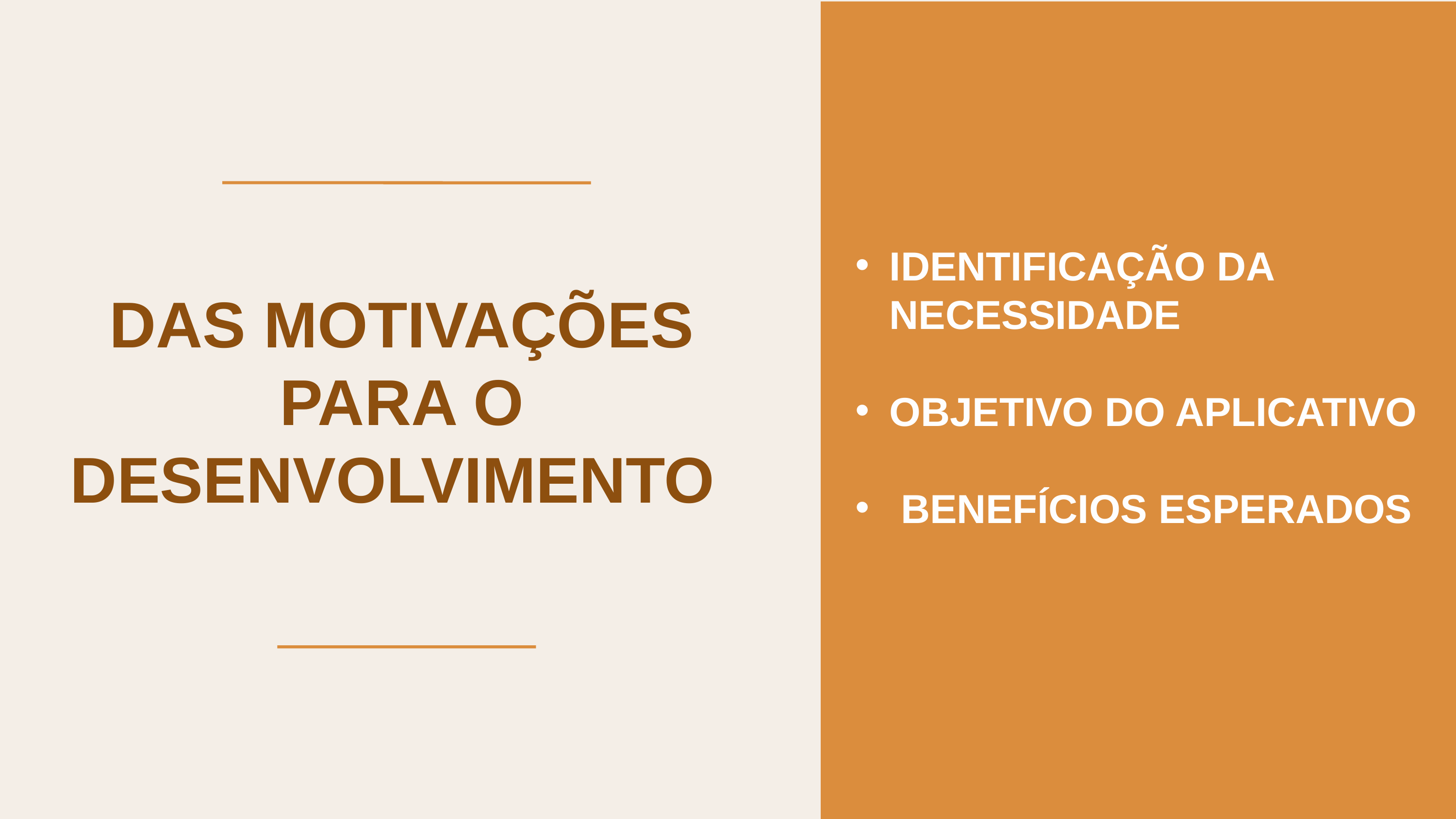

IDENTIFICAÇÃO DA NECESSIDADE

OBJETIVO DO APLICATIVO

 BENEFÍCIOS ESPERADOS

DAS MOTIVAÇÕES PARA O DESENVOLVIMENTO